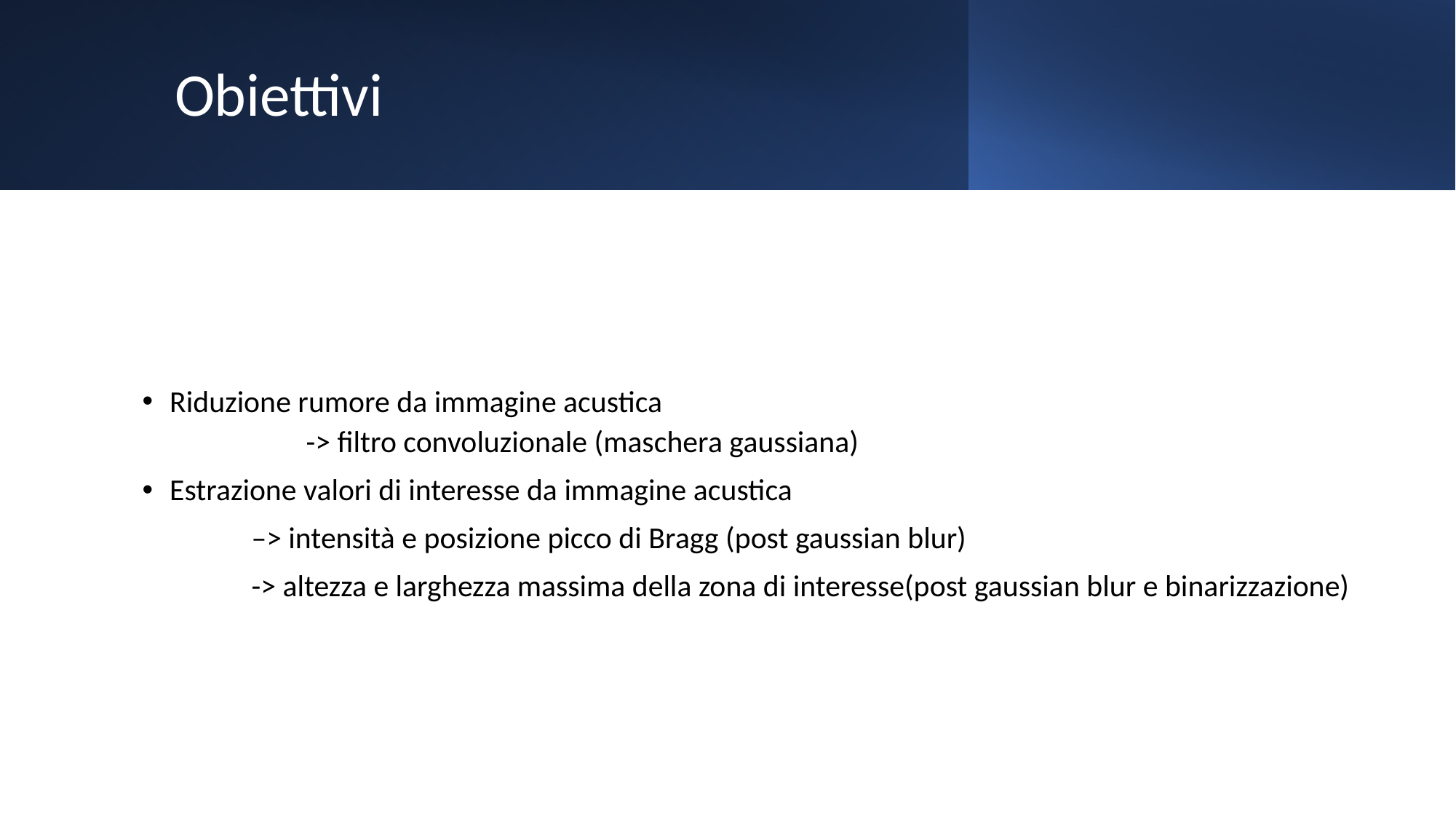

# Obiettivi
Riduzione rumore da immagine acustica
	-> filtro convoluzionale (maschera gaussiana)
Estrazione valori di interesse da immagine acustica
	–> intensità e posizione picco di Bragg (post gaussian blur)
	-> altezza e larghezza massima della zona di interesse(post gaussian blur e binarizzazione)